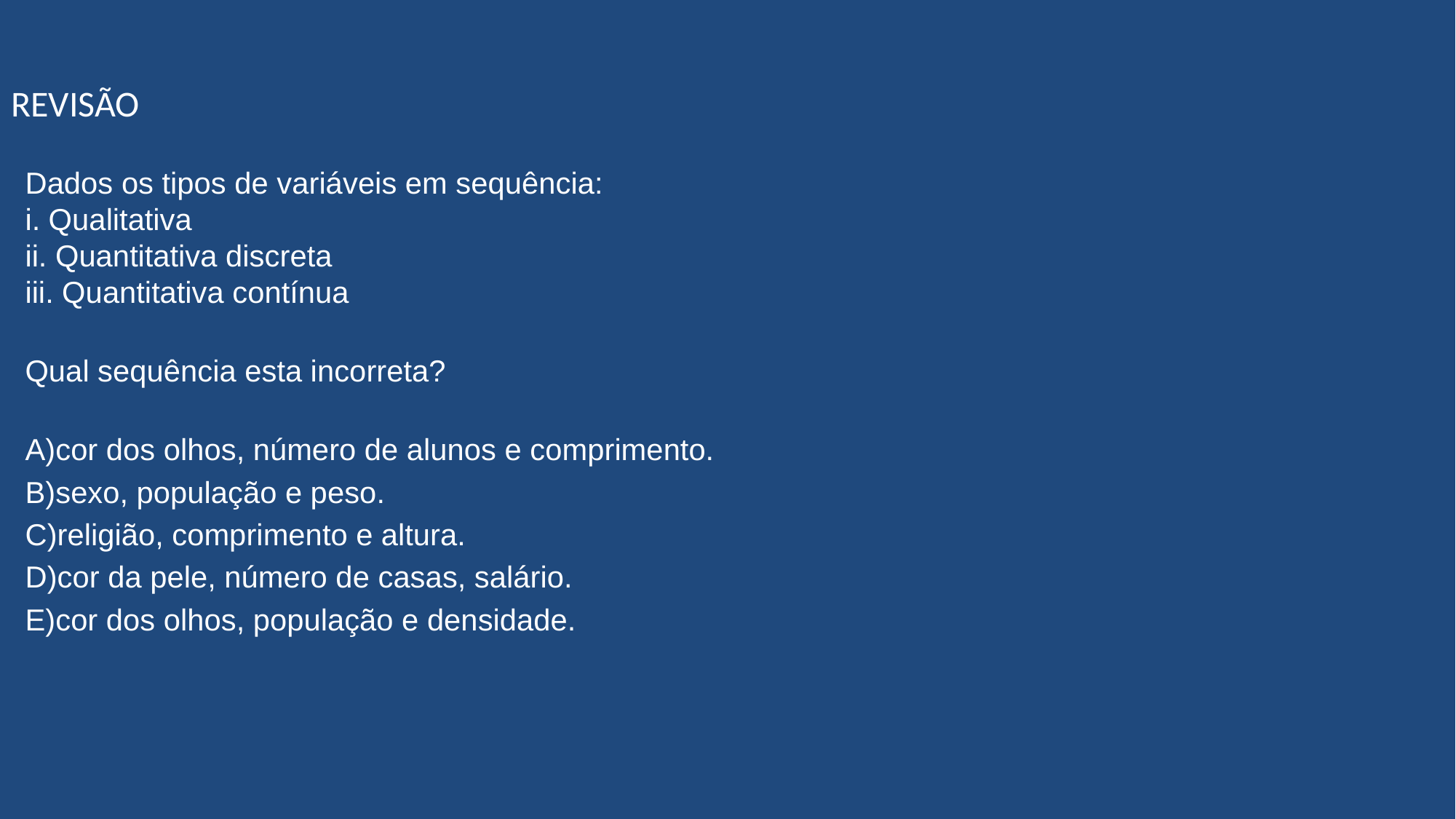

# REVISÃO
Dados os tipos de variáveis em sequência:
i. Qualitativa
ii. Quantitativa discreta
iii. Quantitativa contínua
Qual sequência esta incorreta?
A)cor dos olhos, número de alunos e comprimento.
B)sexo, população e peso.
C)religião, comprimento e altura.
D)cor da pele, número de casas, salário.
E)cor dos olhos, população e densidade.